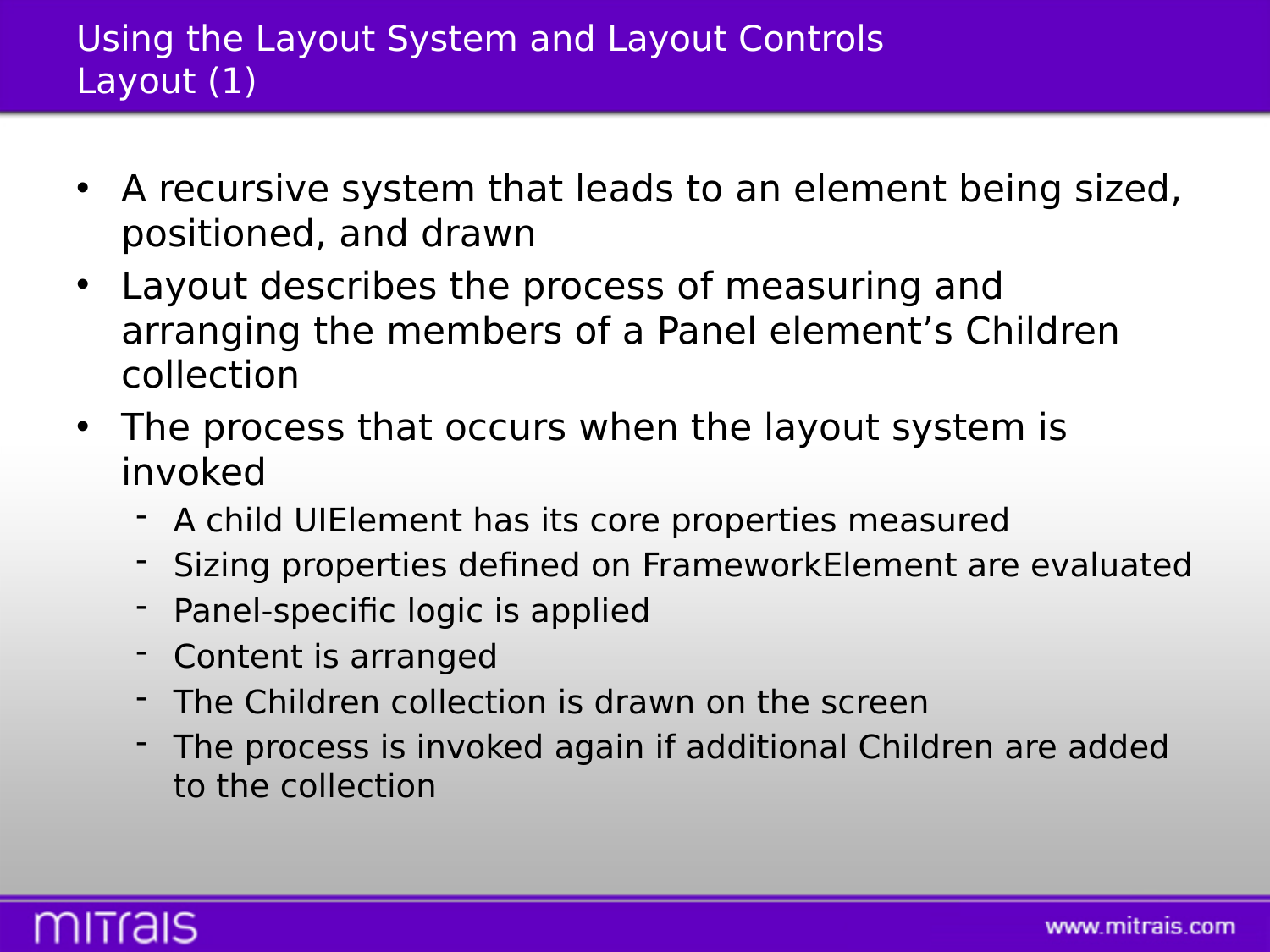

# Using the Layout System and Layout Controls Layout (1)
A recursive system that leads to an element being sized, positioned, and drawn
Layout describes the process of measuring and arranging the members of a Panel element’s Children collection
The process that occurs when the layout system is invoked
A child UIElement has its core properties measured
Sizing properties defined on FrameworkElement are evaluated
Panel-specific logic is applied
Content is arranged
The Children collection is drawn on the screen
The process is invoked again if additional Children are added to the collection